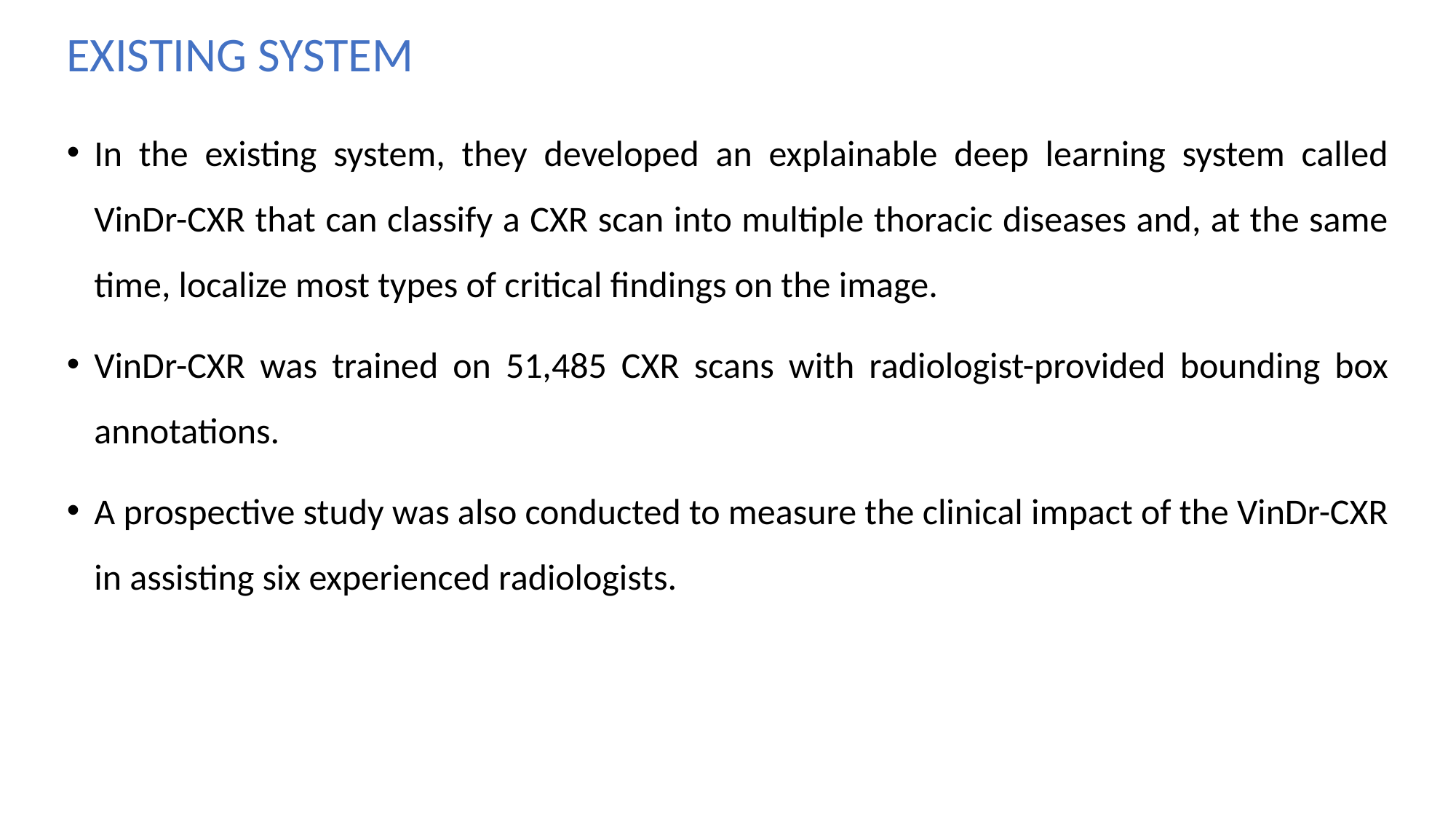

EXISTING SYSTEM
In the existing system, they developed an explainable deep learning system called VinDr-CXR that can classify a CXR scan into multiple thoracic diseases and, at the same time, localize most types of critical findings on the image.
VinDr-CXR was trained on 51,485 CXR scans with radiologist-provided bounding box annotations.
A prospective study was also conducted to measure the clinical impact of the VinDr-CXR in assisting six experienced radiologists.